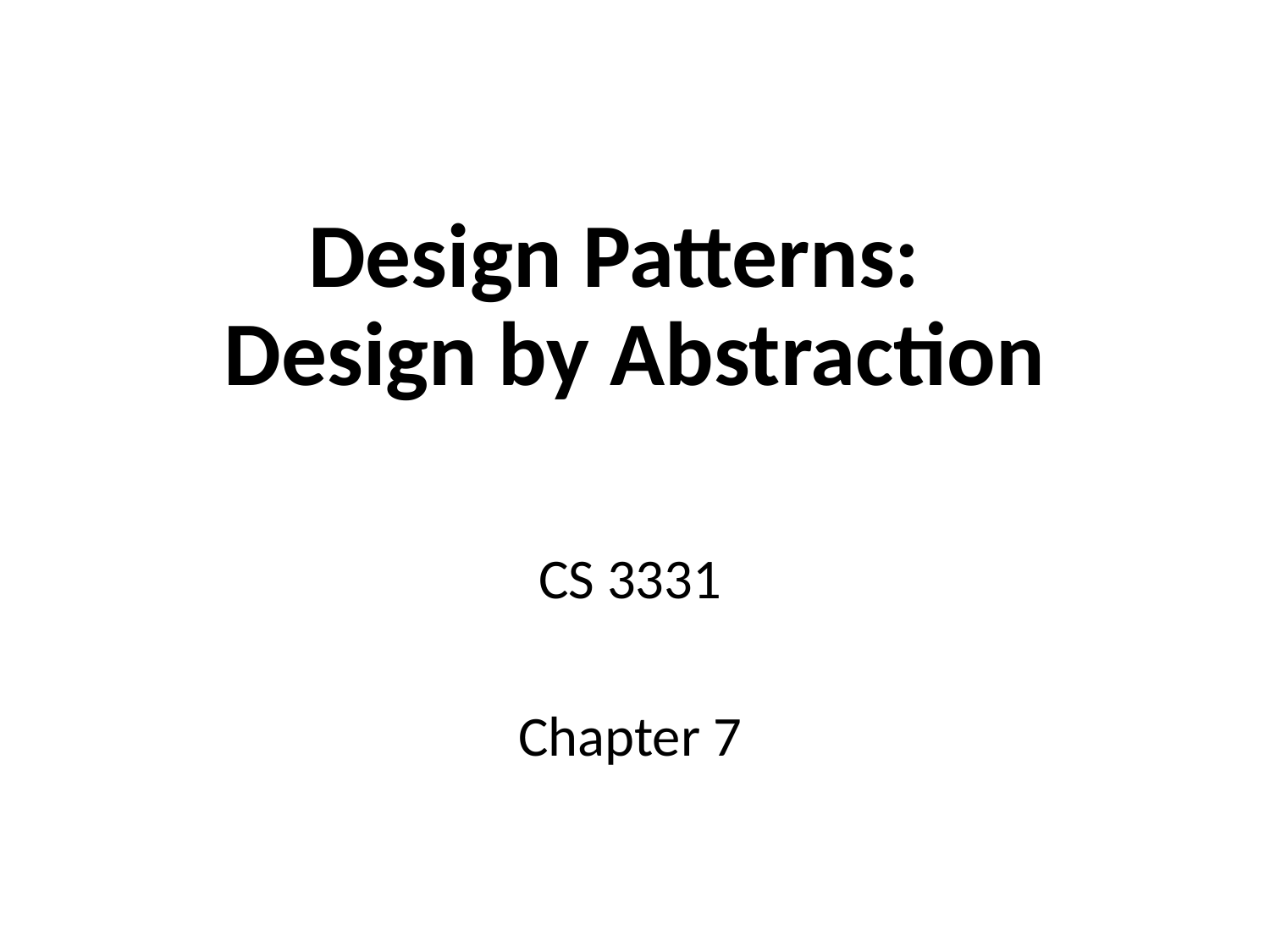

# Design Patterns: Design by Abstraction
CS 3331

Chapter 7